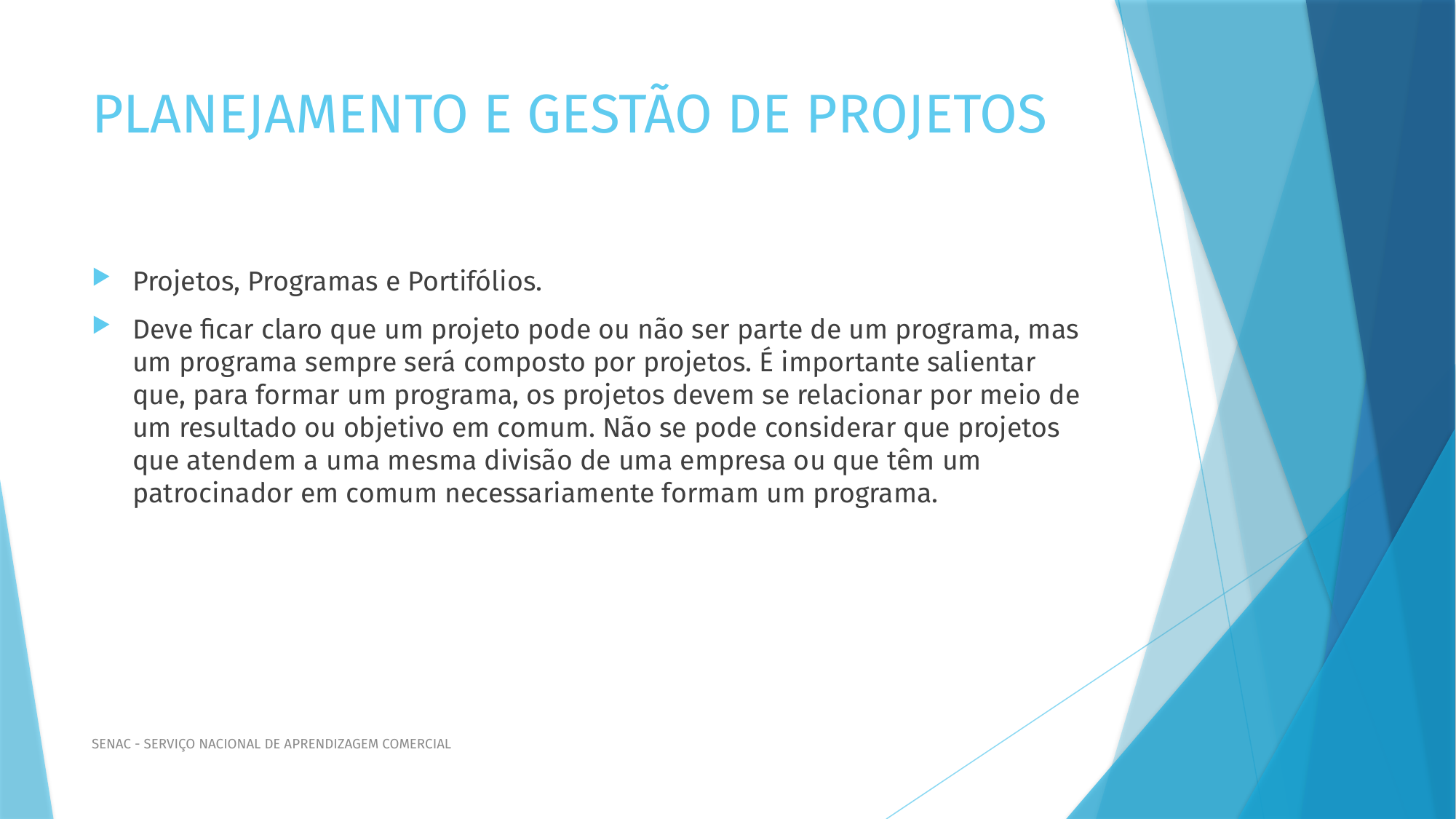

# PLANEJAMENTO E GESTÃO DE PROJETOS
Projetos, Programas e Portifólios.
Deve ficar claro que um projeto pode ou não ser parte de um programa, mas um programa sempre será composto por projetos. É importante salientar que, para formar um programa, os projetos devem se relacionar por meio de um resultado ou objetivo em comum. Não se pode considerar que projetos que atendem a uma mesma divisão de uma empresa ou que têm um patrocinador em comum necessariamente formam um programa.
SENAC - SERVIÇO NACIONAL DE APRENDIZAGEM COMERCIAL